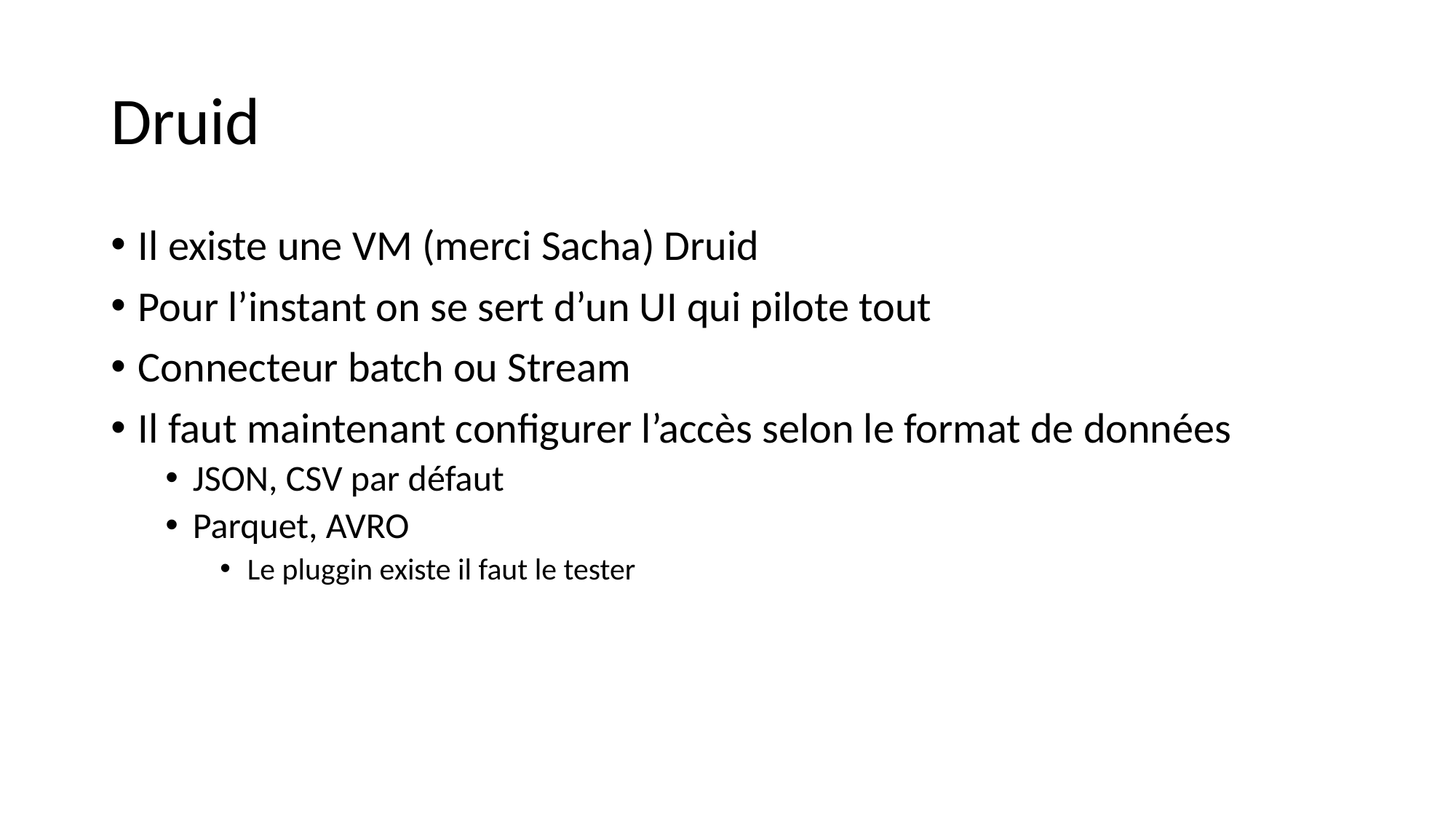

# Druid
Il existe une VM (merci Sacha) Druid
Pour l’instant on se sert d’un UI qui pilote tout
Connecteur batch ou Stream
Il faut maintenant configurer l’accès selon le format de données
JSON, CSV par défaut
Parquet, AVRO
Le pluggin existe il faut le tester